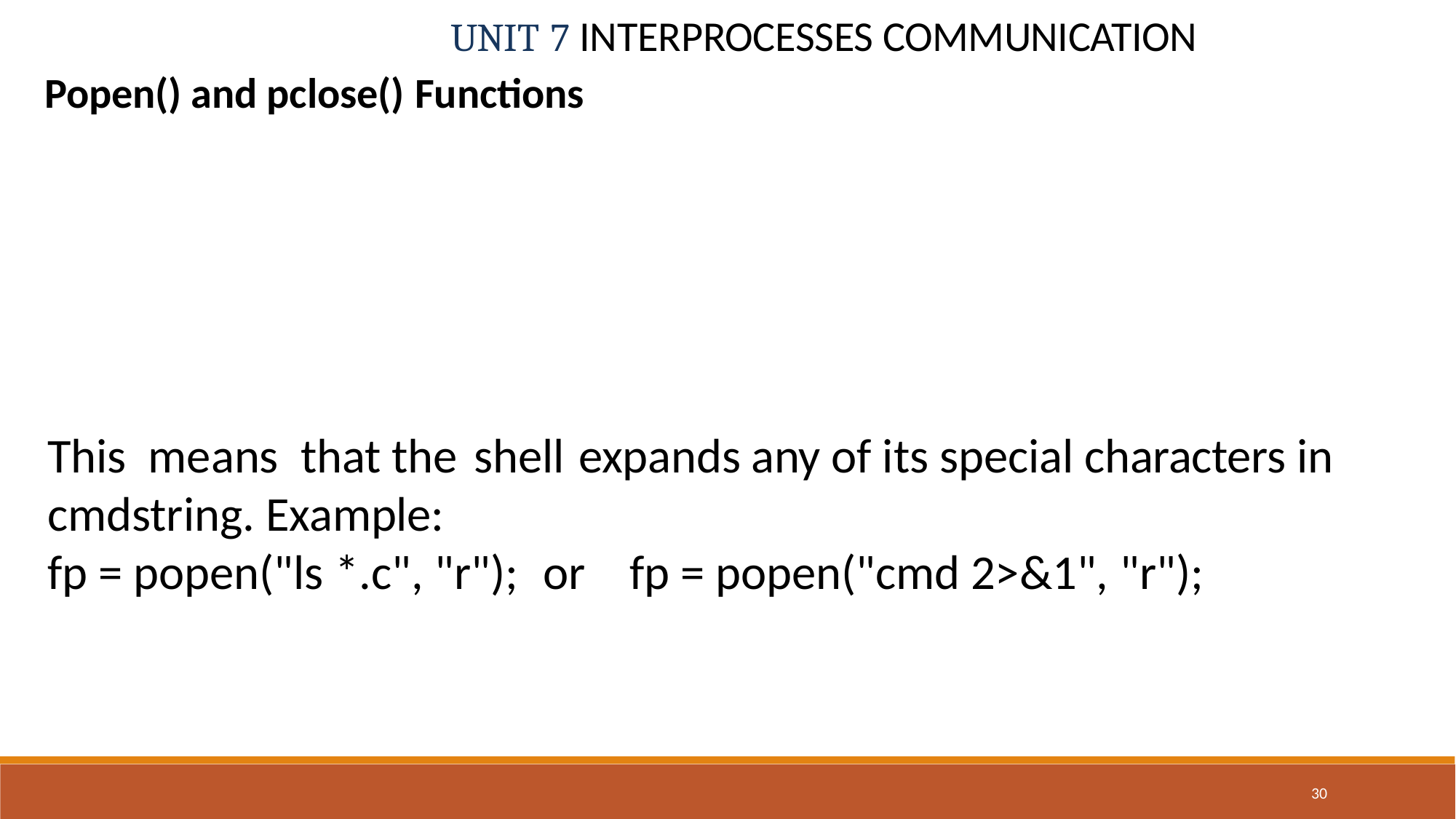

UNIT 7 INTERPROCESSES COMMUNICATION
Popen() and pclose() Functions
#
This  means  that the shell	expands any of its special characters in  cmdstring. Example:
fp = popen("ls *.c", "r");	or	fp = popen("cmd 2>&1", "r");

30